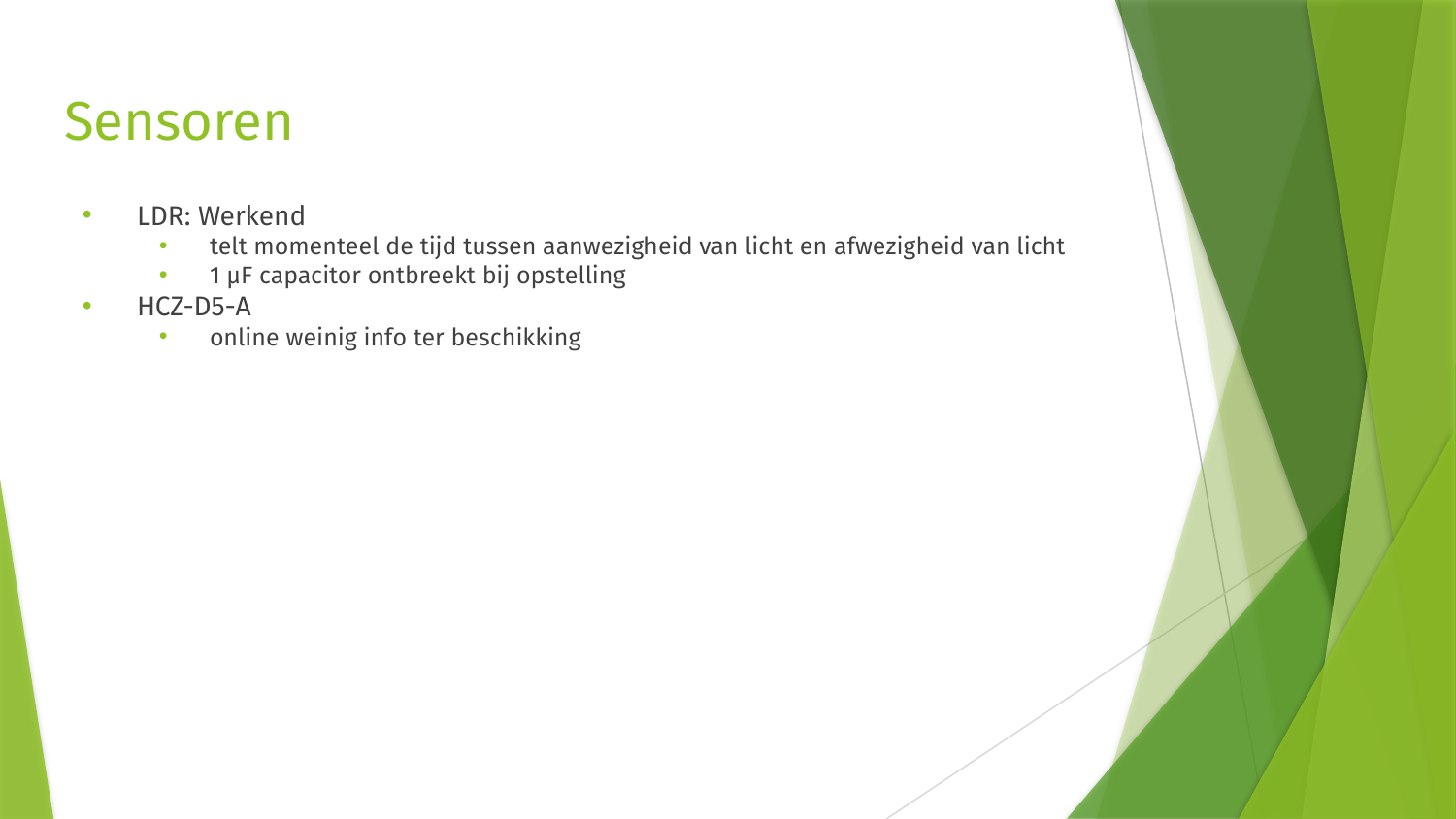

# Sensoren
LDR: Werkend
telt momenteel de tijd tussen aanwezigheid van licht en afwezigheid van licht
1 µF capacitor ontbreekt bij opstelling
HCZ-D5-A
online weinig info ter beschikking